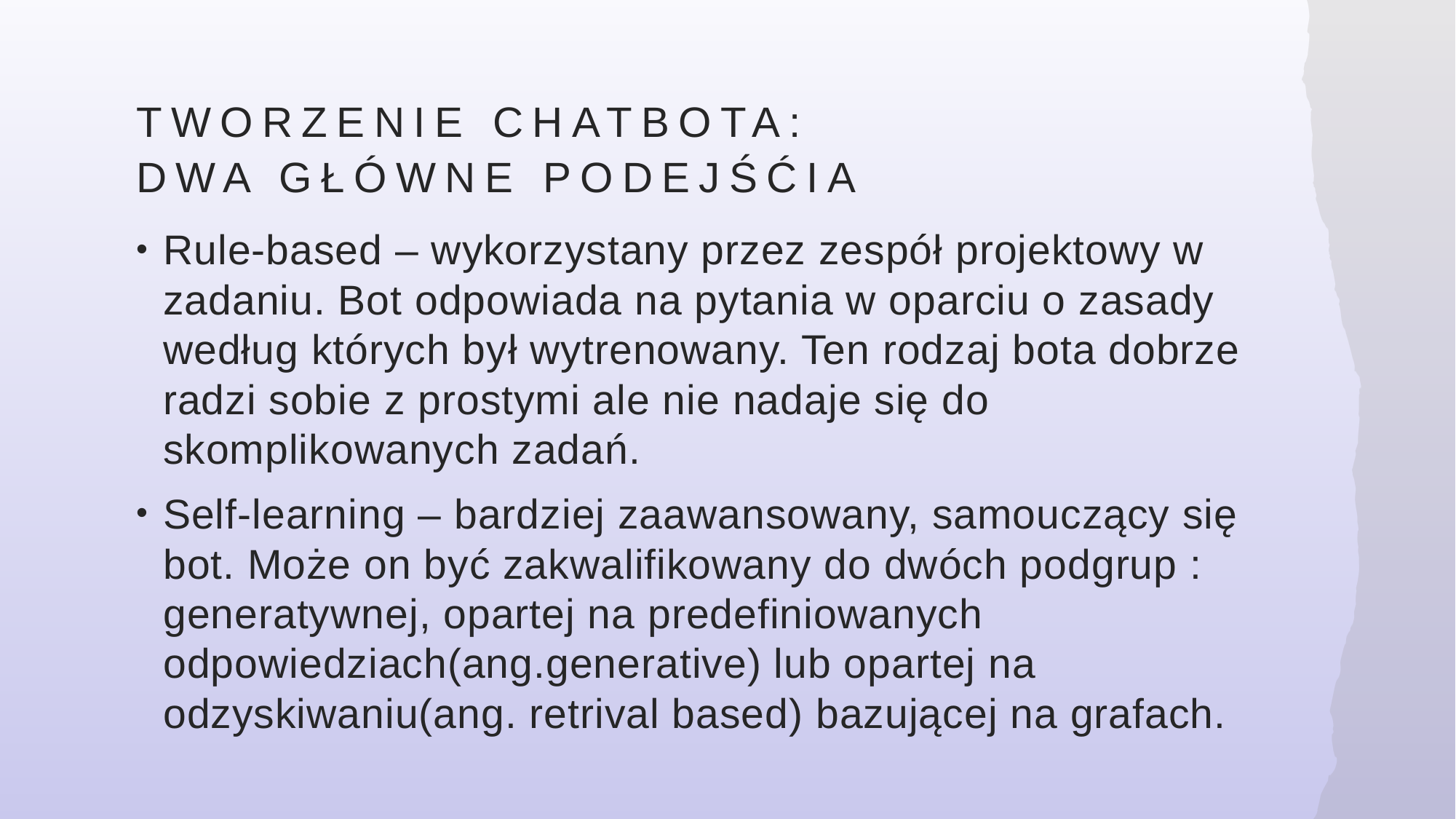

# Tworzenie chatbota: Dwa główne podejśćia
Rule-based – wykorzystany przez zespół projektowy w zadaniu. Bot odpowiada na pytania w oparciu o zasady według których był wytrenowany. Ten rodzaj bota dobrze radzi sobie z prostymi ale nie nadaje się do skomplikowanych zadań.
Self-learning – bardziej zaawansowany, samouczący się bot. Może on być zakwalifikowany do dwóch podgrup : generatywnej, opartej na predefiniowanych odpowiedziach(ang.generative) lub opartej na odzyskiwaniu(ang. retrival based) bazującej na grafach.